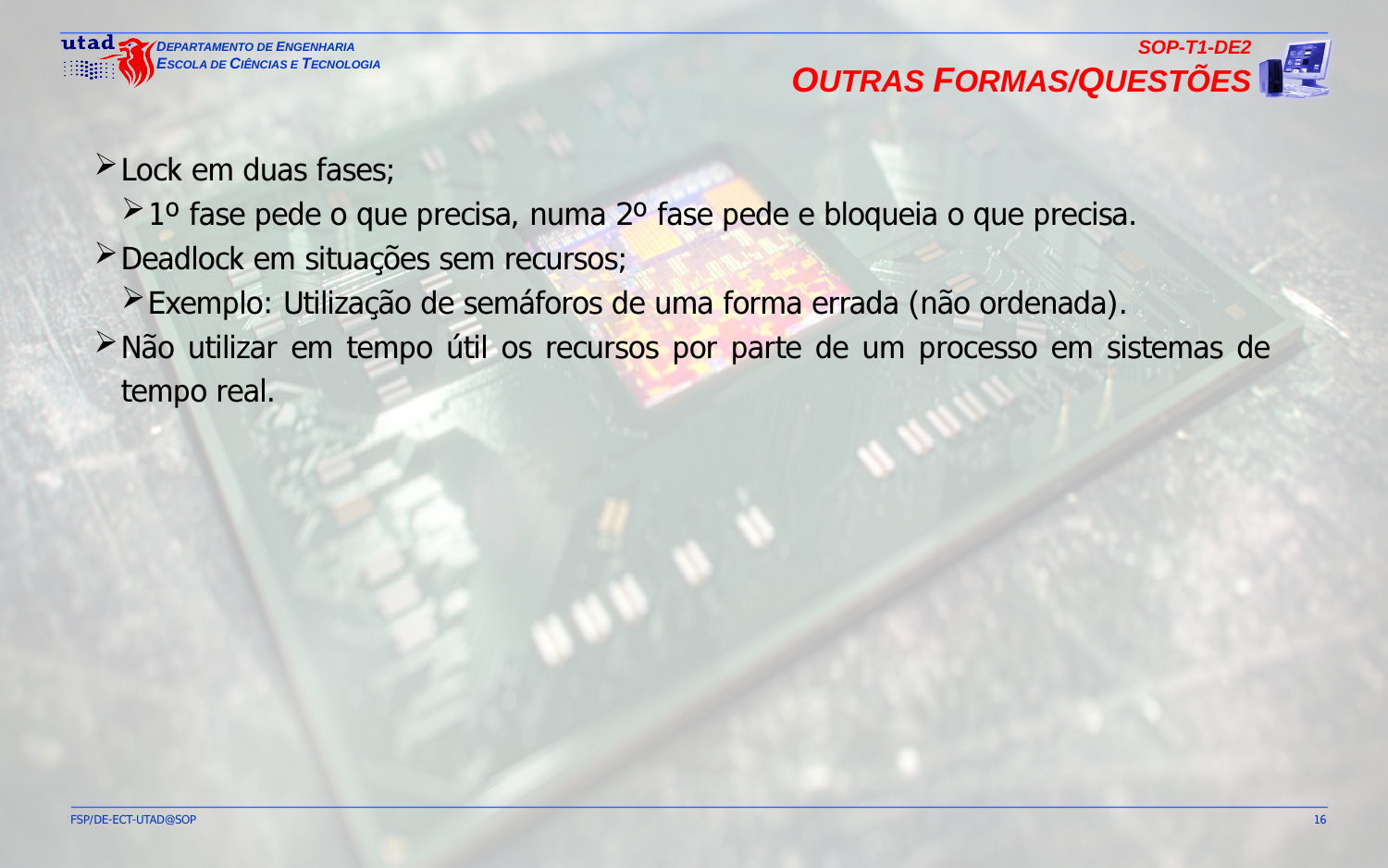

SOP-T1-DE2
OUTRAS FORMAS/QUESTÕES
Lock em duas fases;
1º fase pede o que precisa, numa 2º fase pede e bloqueia o que precisa.
Deadlock em situações sem recursos;
Exemplo: Utilização de semáforos de uma forma errada (não ordenada).
Não utilizar em tempo útil os recursos por parte de um processo em sistemas de tempo real.